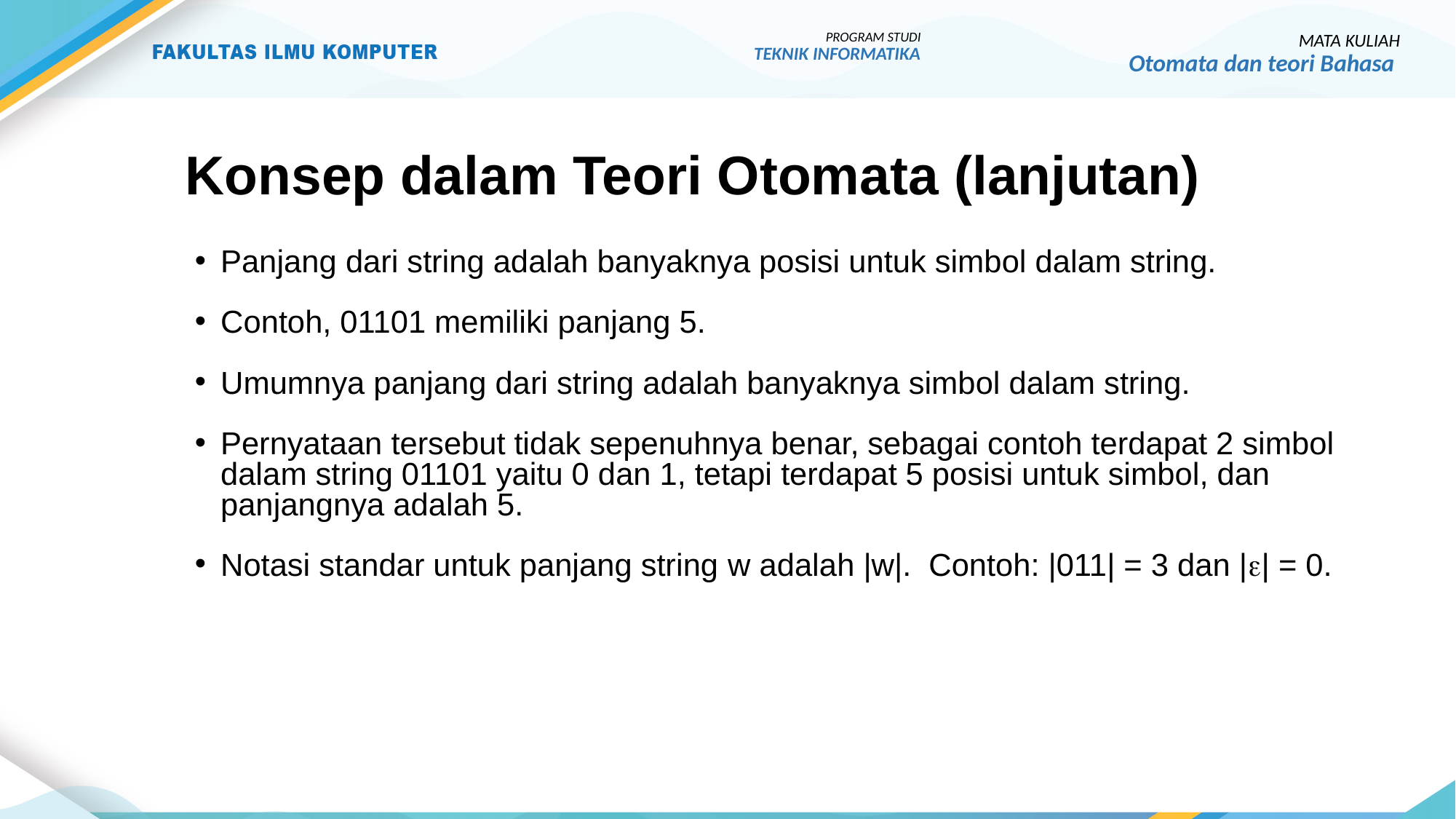

PROGRAM STUDI
TEKNIK INFORMATIKA
MATA KULIAH
Otomata dan teori Bahasa
# Konsep dalam Teori Otomata (lanjutan)
Panjang dari string adalah banyaknya posisi untuk simbol dalam string.

Contoh, 01101 memiliki panjang 5.

Umumnya panjang dari string adalah banyaknya simbol dalam string.

Pernyataan tersebut tidak sepenuhnya benar, sebagai contoh terdapat 2 simbol dalam string 01101 yaitu 0 dan 1, tetapi terdapat 5 posisi untuk simbol, dan panjangnya adalah 5.

Notasi standar untuk panjang string w adalah |w|.  Contoh: |011| = 3 dan |ε| = 0.